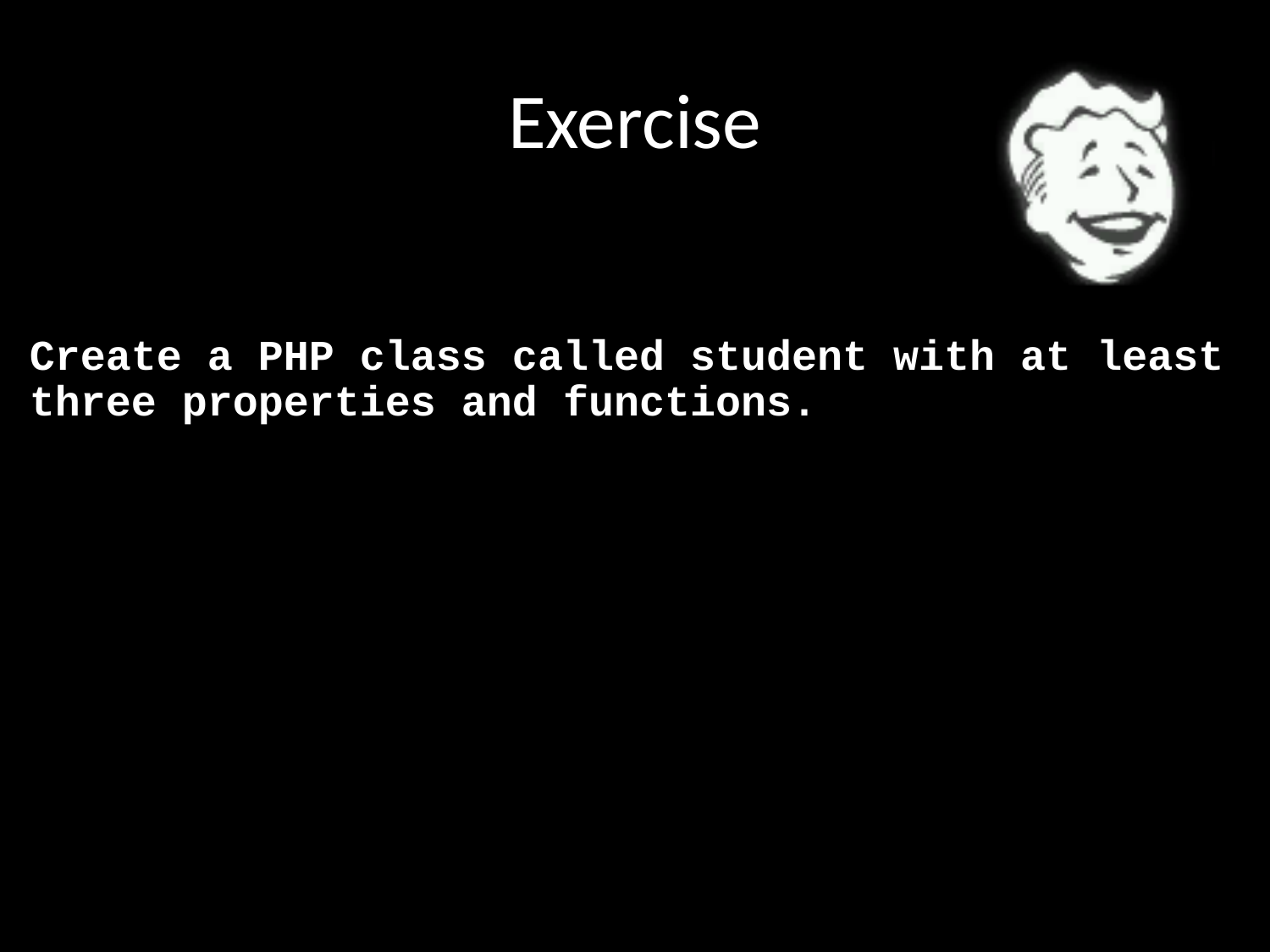

# Exercise

Create a PHP class called student with at least three properties and functions.